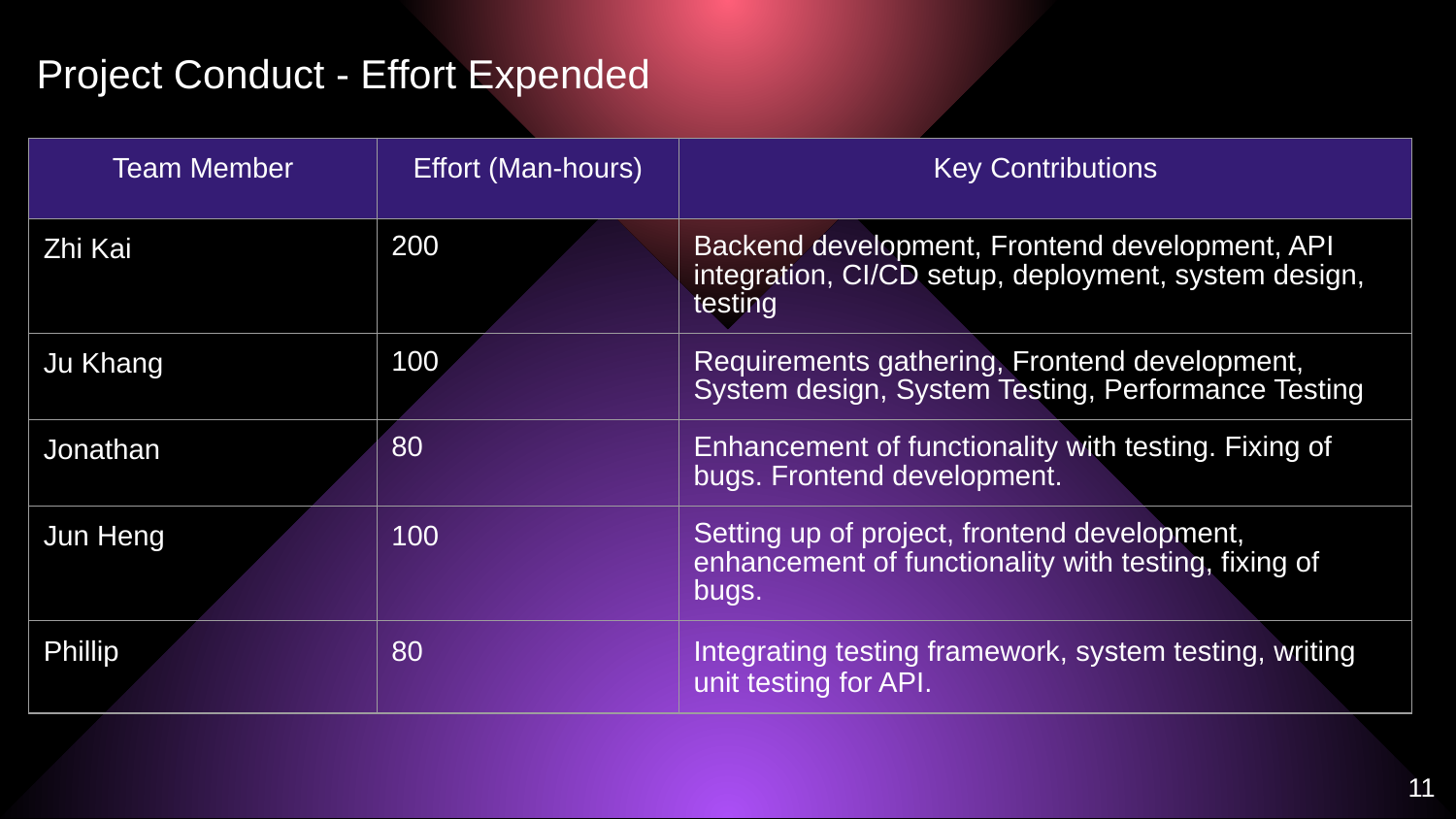

Project Conduct - Effort Expended
| Team Member | Effort (Man-hours) | Key Contributions |
| --- | --- | --- |
| Zhi Kai | 200 | Backend development, Frontend development, API integration, CI/CD setup, deployment, system design, testing |
| Ju Khang | 100 | Requirements gathering, Frontend development, System design, System Testing, Performance Testing |
| Jonathan | 80 | Enhancement of functionality with testing. Fixing of bugs. Frontend development. |
| Jun Heng | 100 | Setting up of project, frontend development, enhancement of functionality with testing, fixing of bugs. |
| Phillip | 80 | Integrating testing framework, system testing, writing unit testing for API. |
11